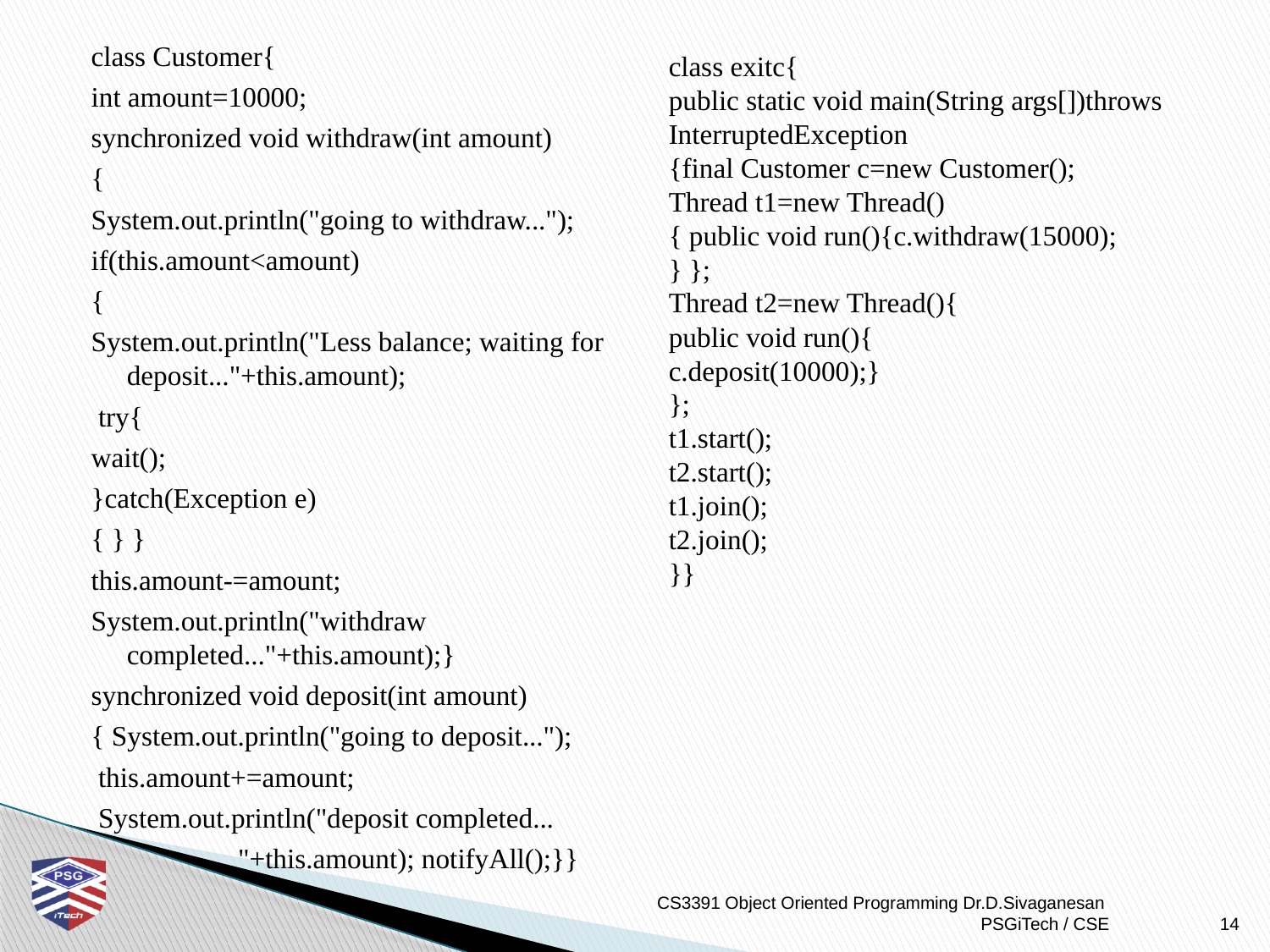

class Customer{
int amount=10000;
synchronized void withdraw(int amount)
{
System.out.println("going to withdraw...");
if(this.amount<amount)
{
System.out.println("Less balance; waiting for deposit..."+this.amount);
 try{
wait();
}catch(Exception e)
{ } }
this.amount-=amount;
System.out.println("withdraw completed..."+this.amount);}
synchronized void deposit(int amount)
{ System.out.println("going to deposit...");
 this.amount+=amount;
 System.out.println("deposit completed...
                     "+this.amount); notifyAll();}}

class exitc{
public static void main(String args[])throws InterruptedException
{final Customer c=new Customer();
Thread t1=new Thread()
{ public void run(){c.withdraw(15000);
} };
Thread t2=new Thread(){
public void run(){
c.deposit(10000);}
};
t1.start();
t2.start();
t1.join();
t2.join();
}}

CS3391 Object Oriented Programming Dr.D.Sivaganesan  PSGiTech / CSE
14